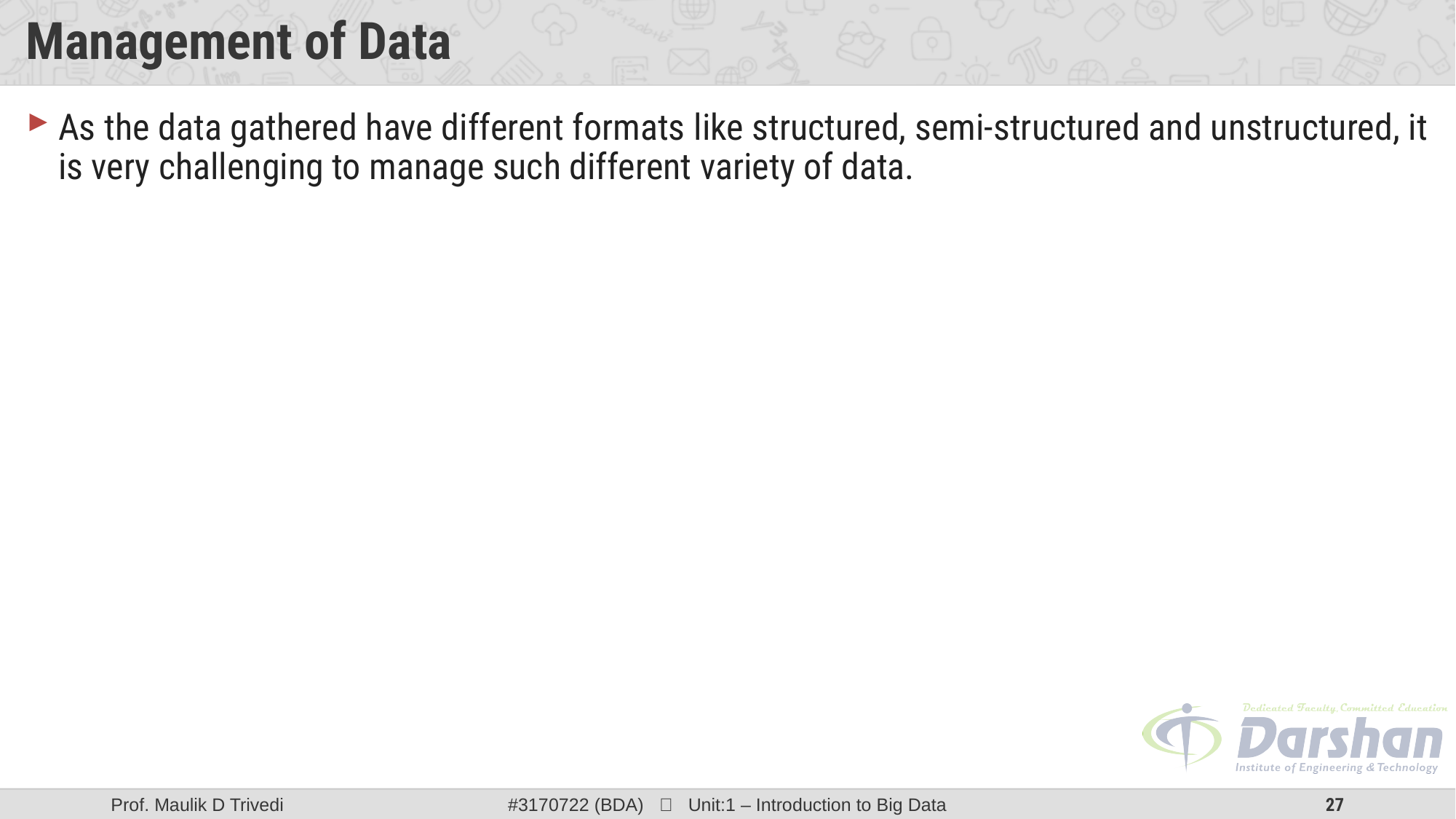

# Management of Data
As the data gathered have different formats like structured, semi-structured and unstructured, it is very challenging to manage such different variety of data.